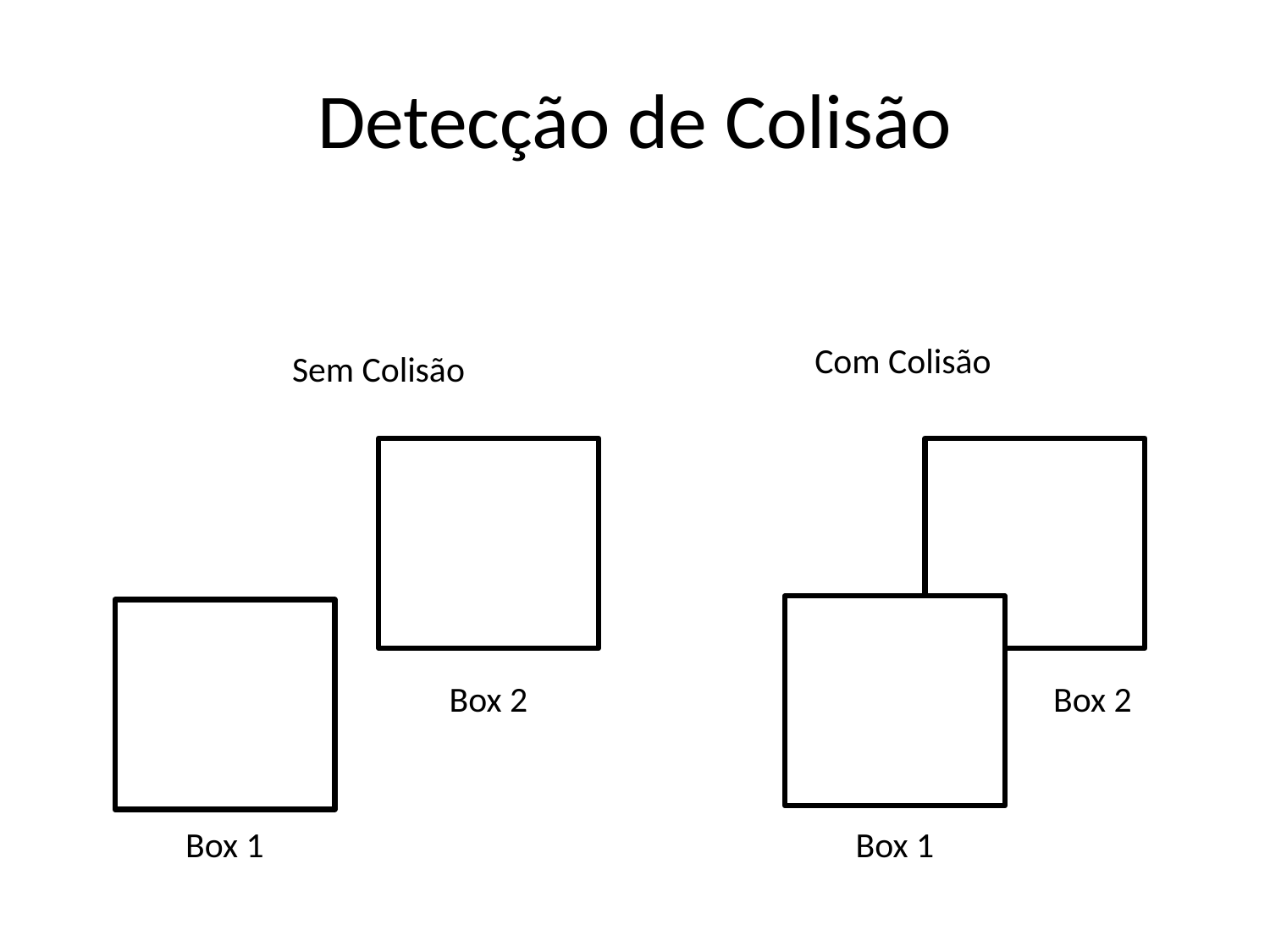

# Detecção de Colisão
Com Colisão
Sem Colisão

Box 2
Box 2
Box 1
Box 1